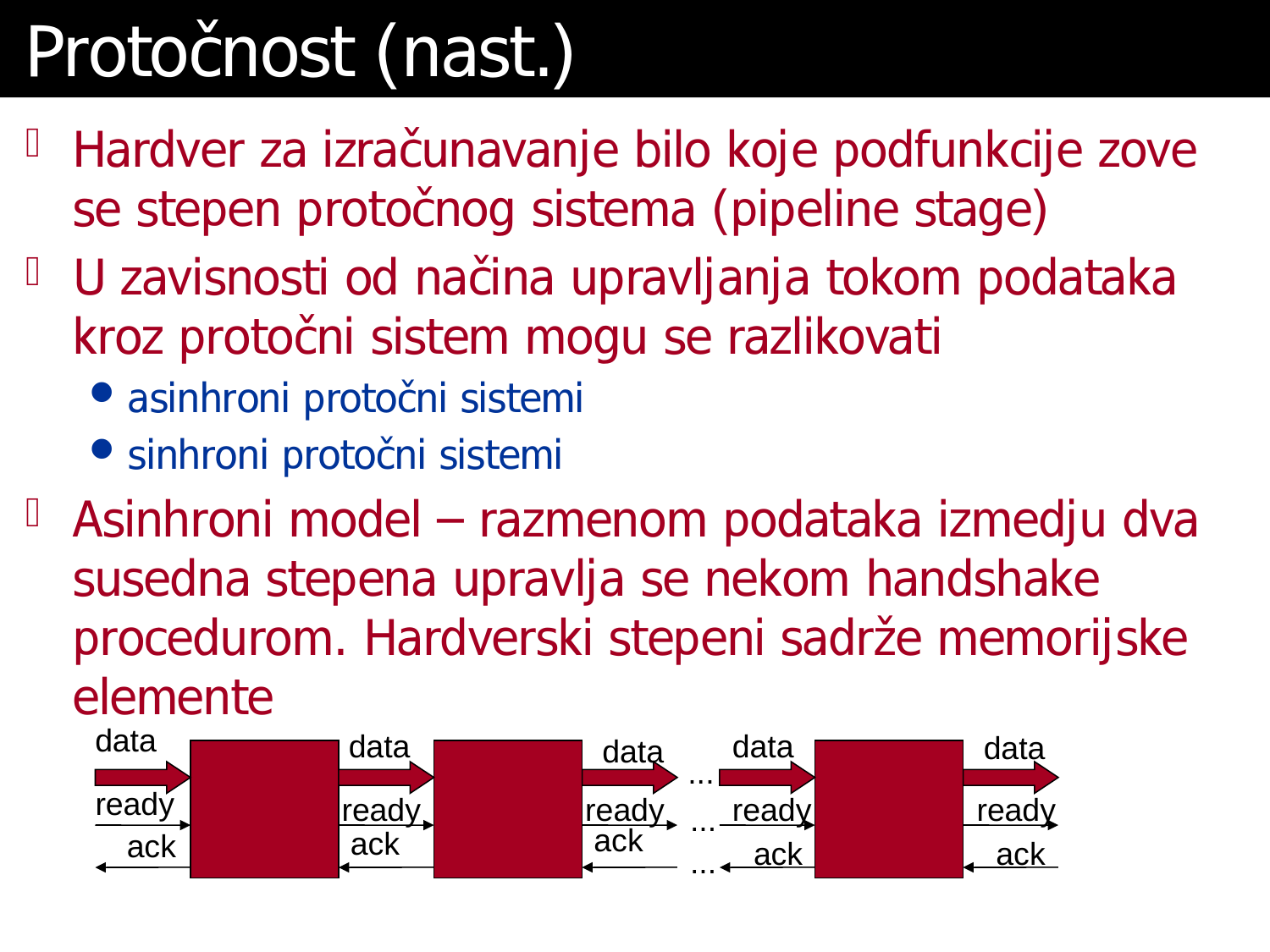

# Protočnost (nast.)
Hardver za izračunavanje bilo koje podfunkcije zove se stepen protočnog sistema (pipeline stage)
U zavisnosti od načina upravljanja tokom podataka kroz protočni sistem mogu se razlikovati
asinhroni protočni sistemi
sinhroni protočni sistemi
Asinhroni model – razmenom podataka izmedju dva susedna stepena upravlja se nekom handshake procedurom. Hardverski stepeni sadrže memorijske elemente

data
data
data
data
data

...

ready
ready
ready
ready
ready
...
ack
ack
ack

ack
ack
...